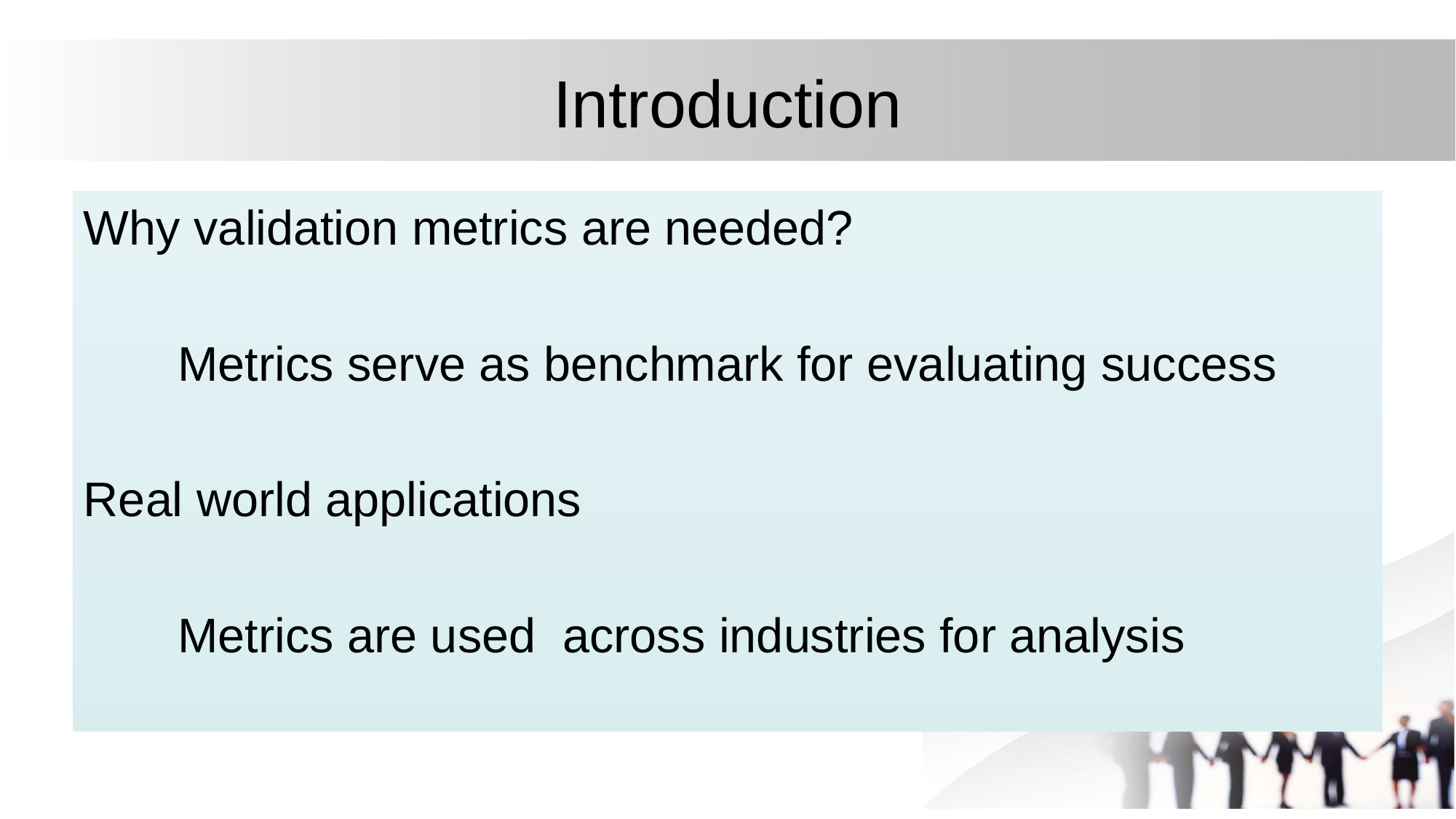

# Introduction
Why validation metrics are needed?

       Metrics serve as benchmark for evaluating success

Real world applications

       Metrics are used  across industries for analysis